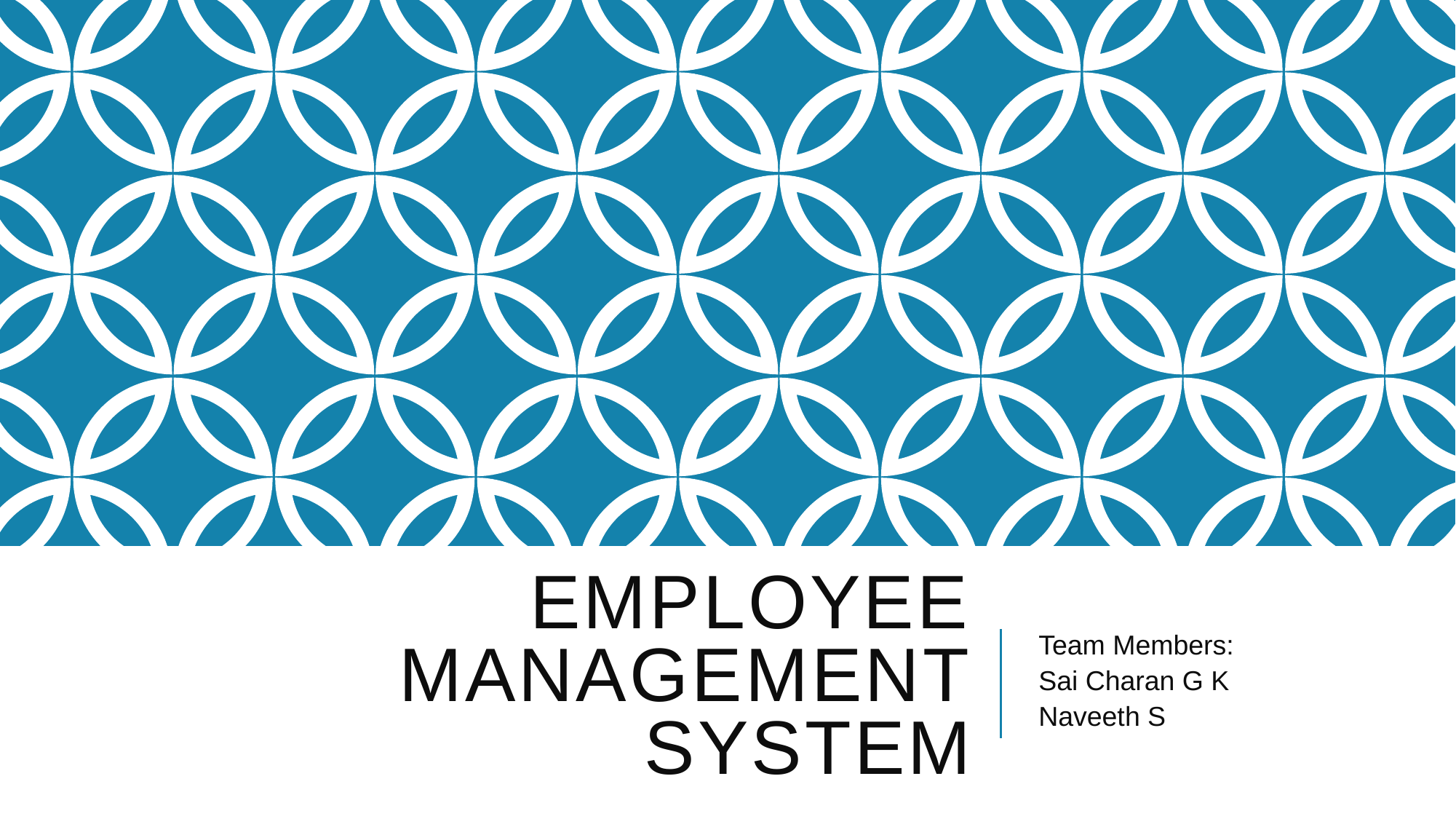

# Employee management system
Team Members:
Sai Charan G K
Naveeth S